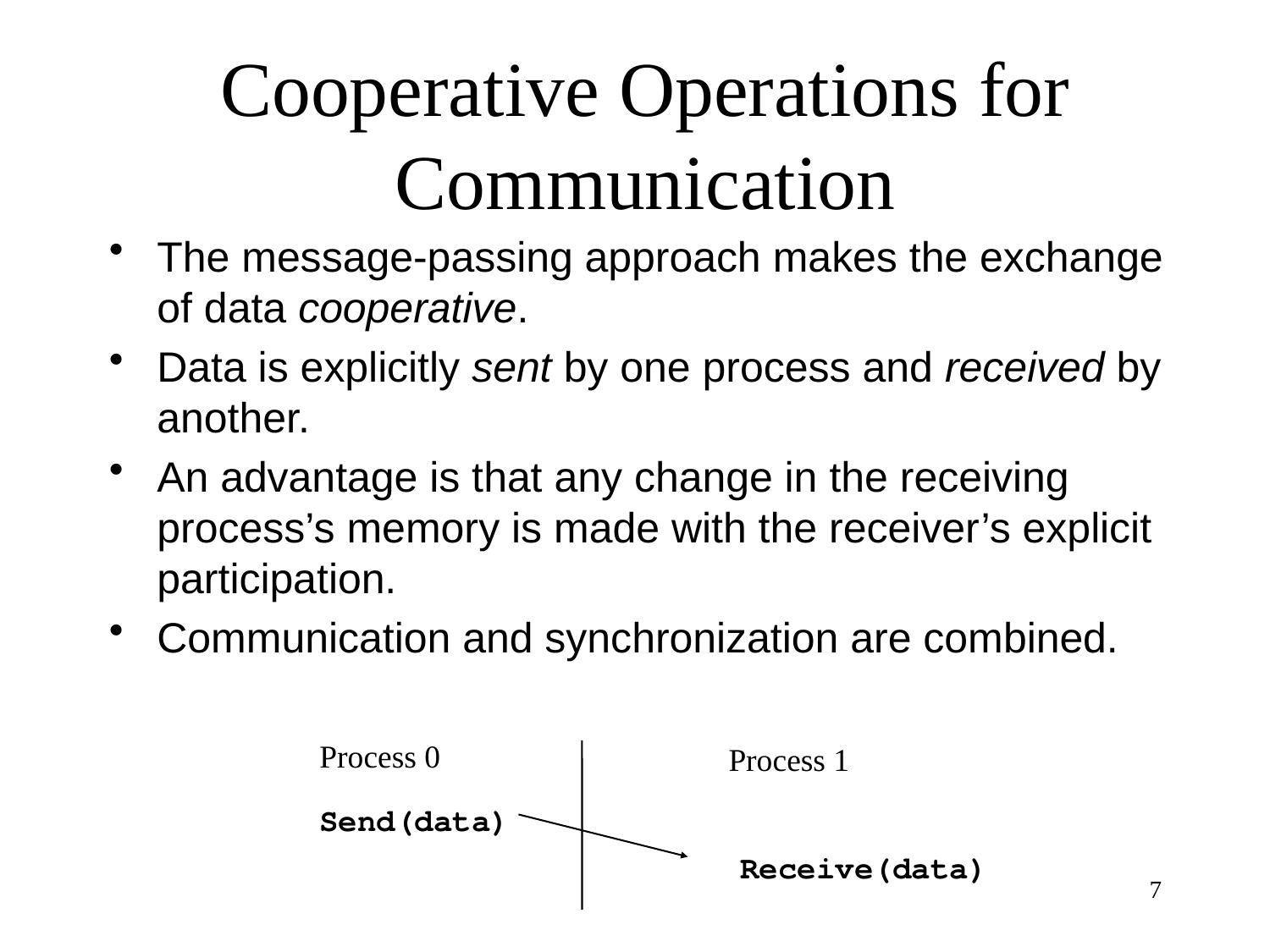

# Cooperative Operations for Communication
The message-passing approach makes the exchange of data cooperative.
Data is explicitly sent by one process and received by another.
An advantage is that any change in the receiving process’s memory is made with the receiver’s explicit participation.
Communication and synchronization are combined.
Process 0
Process 1

Send(data)

Receive(data)
7